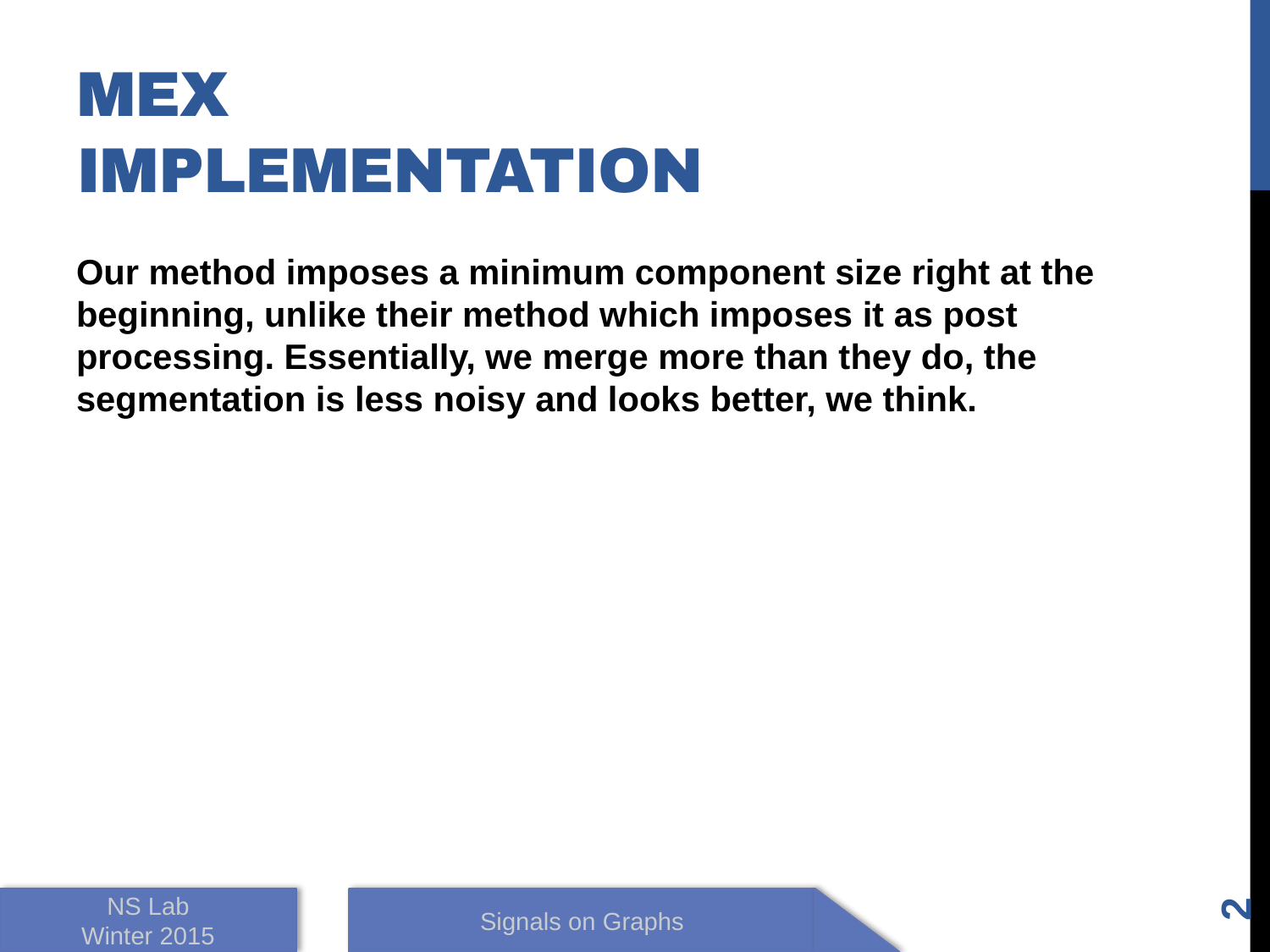

# Mex implementation
Our method imposes a minimum component size right at the beginning, unlike their method which imposes it as post processing. Essentially, we merge more than they do, the segmentation is less noisy and looks better, we think.
2
NS Lab
Winter 2015
Signals on Graphs